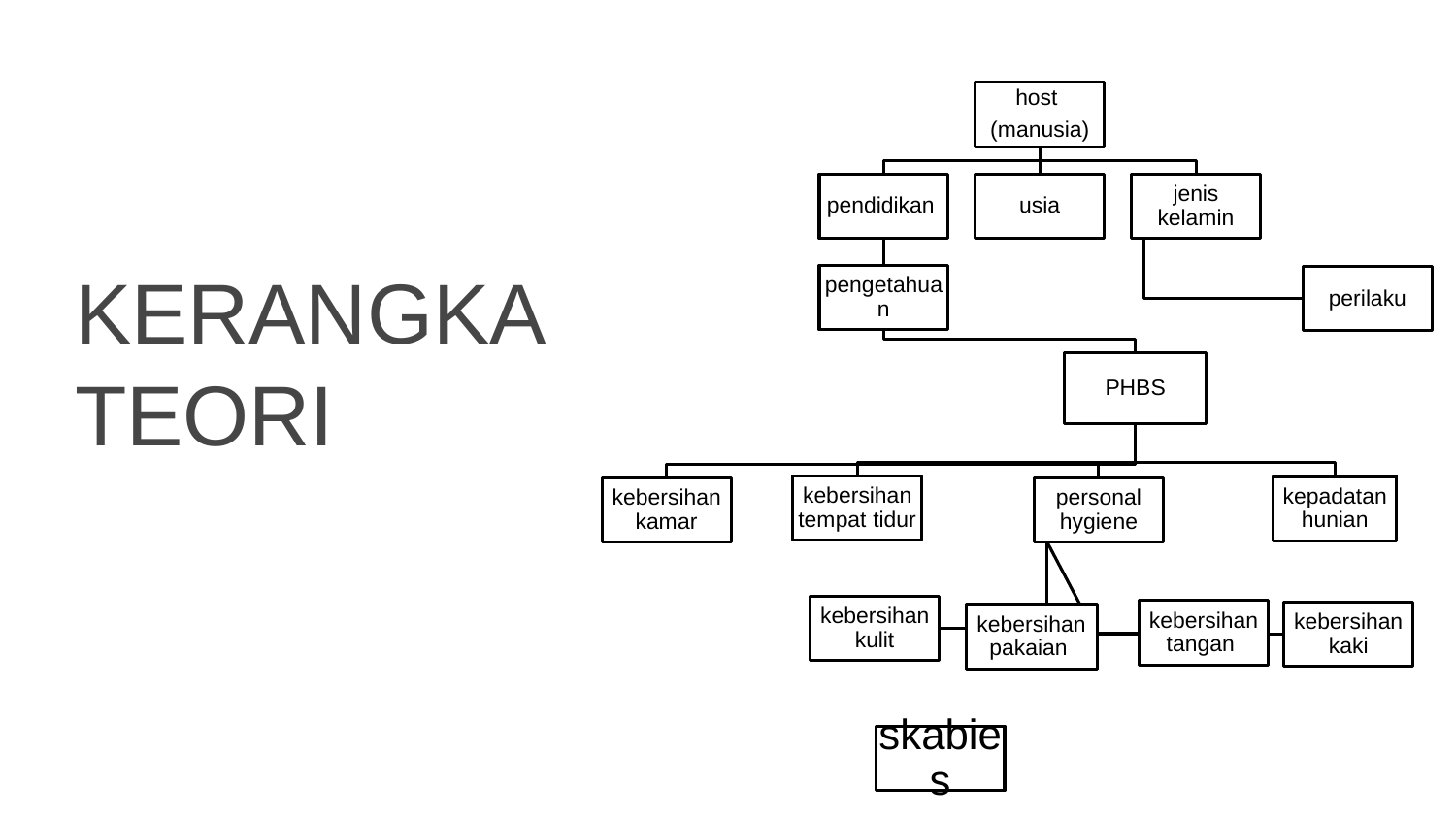

host
(manusia)
pendidikan
pengetahuan
PHBS
kebersihan kamar
kebersihan tempat tidur
personal hygiene
kebersihan kulit
kebersihan pakaian
kebersihan tangan
kebersihan kaki
kepadatan hunian
usia
jenis kelamin
perilaku
skabies
KERANGKA TEORI